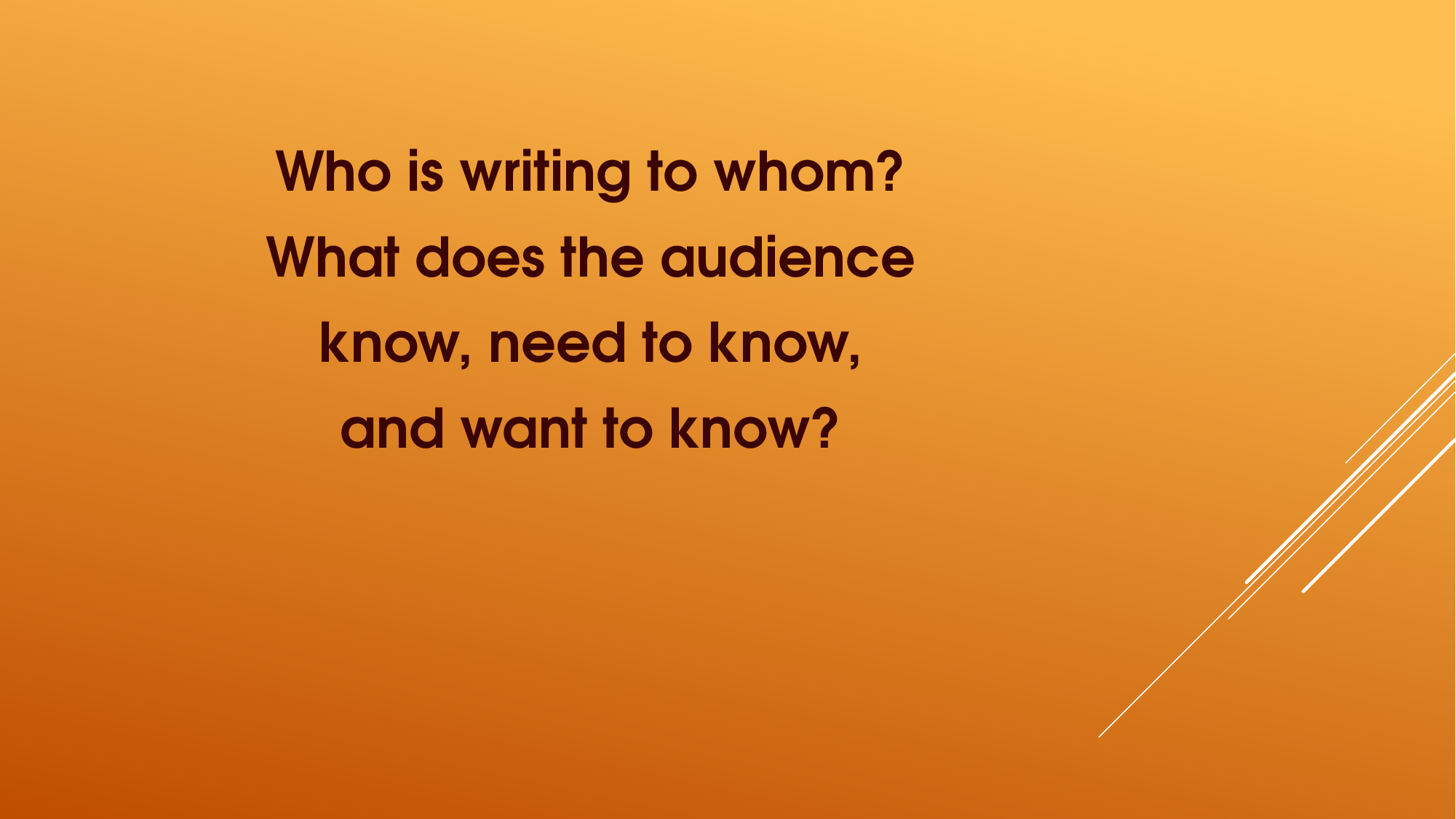

Who is writing to whom?
What does the audience
know, need to know,
and want to know?